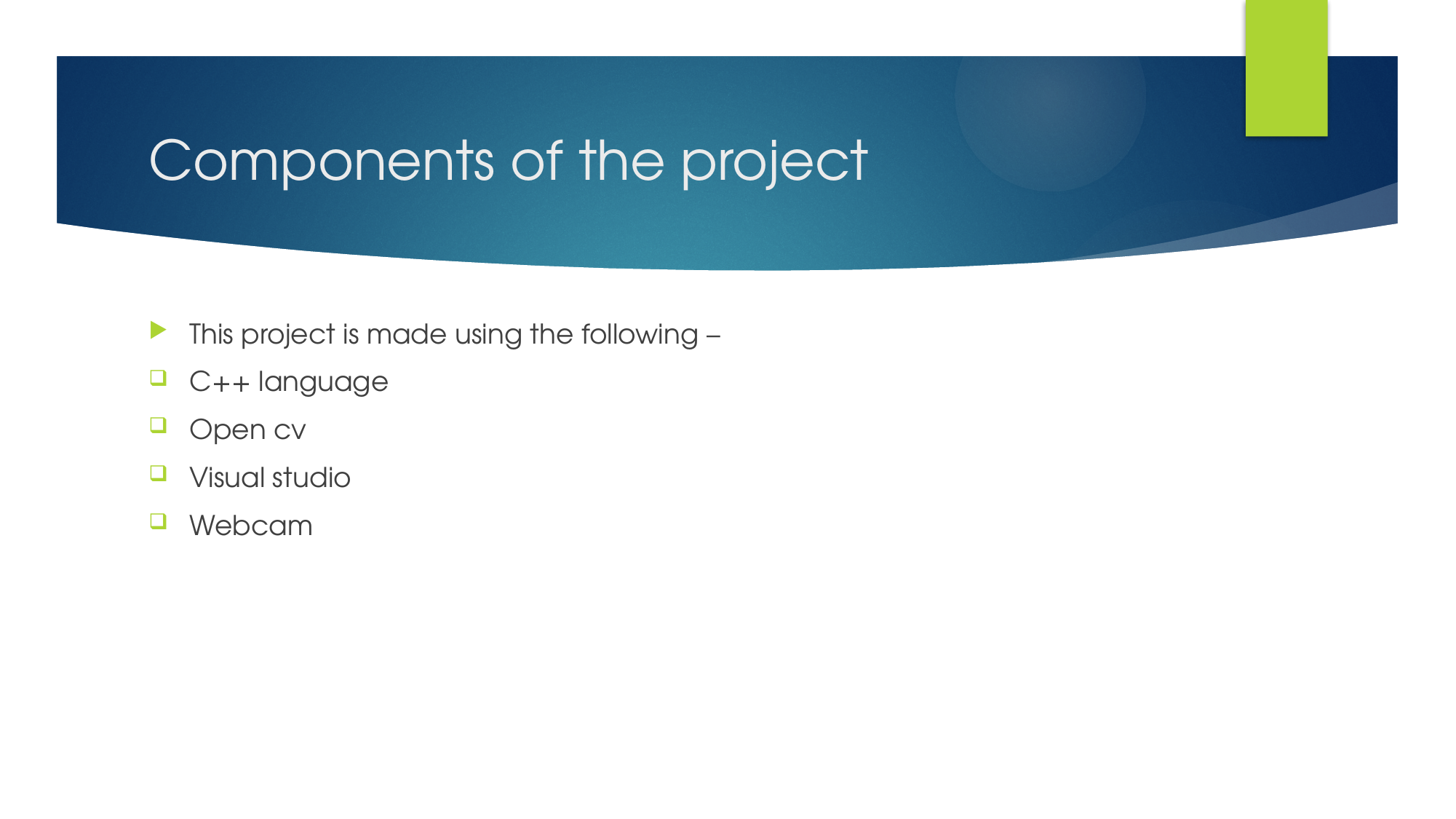

# Components of the project
This project is made using the following –
C++ language
Open cv
Visual studio
Webcam